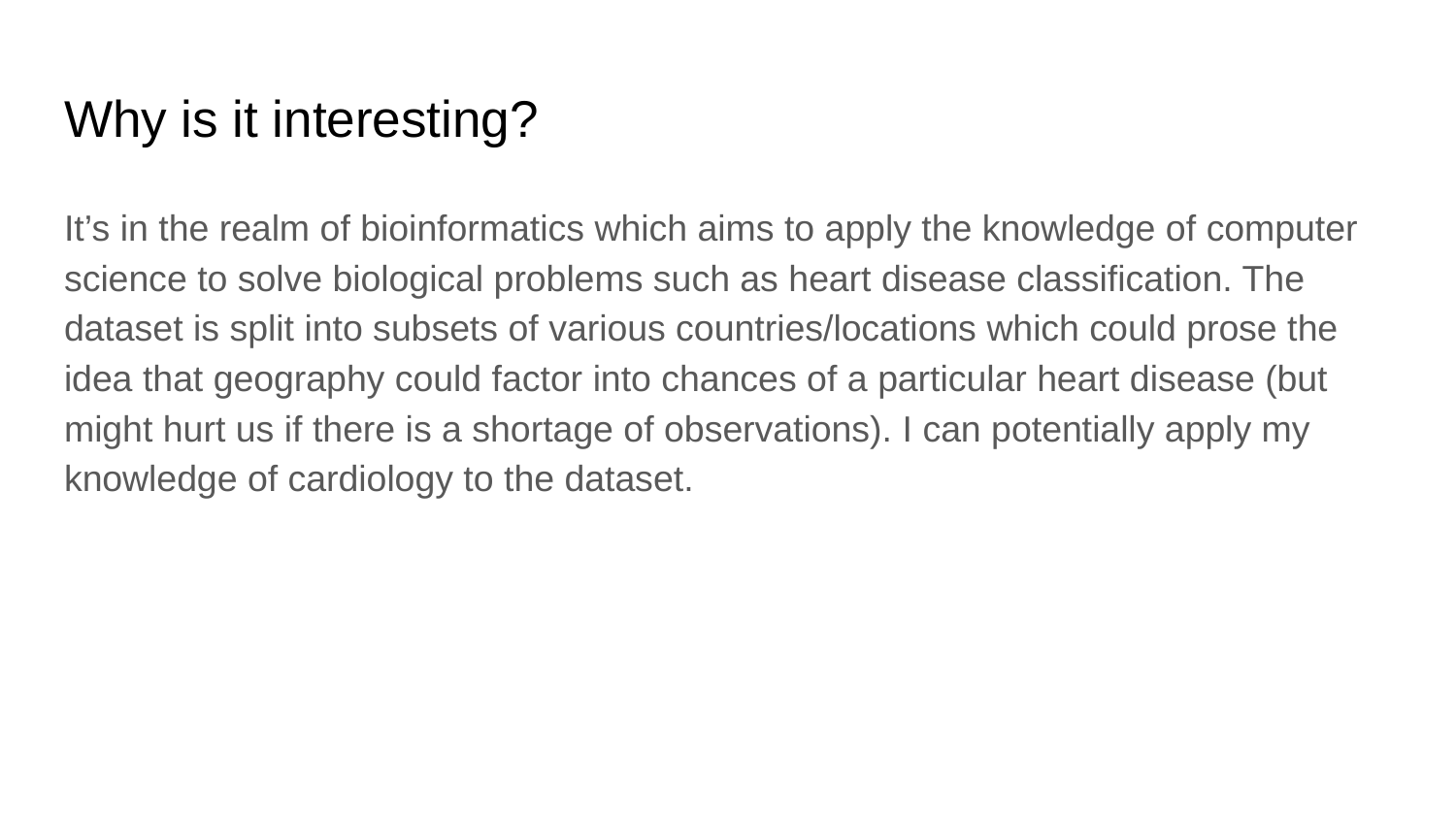

# Why is it interesting?
It’s in the realm of bioinformatics which aims to apply the knowledge of computer science to solve biological problems such as heart disease classification. The dataset is split into subsets of various countries/locations which could prose the idea that geography could factor into chances of a particular heart disease (but might hurt us if there is a shortage of observations). I can potentially apply my knowledge of cardiology to the dataset.